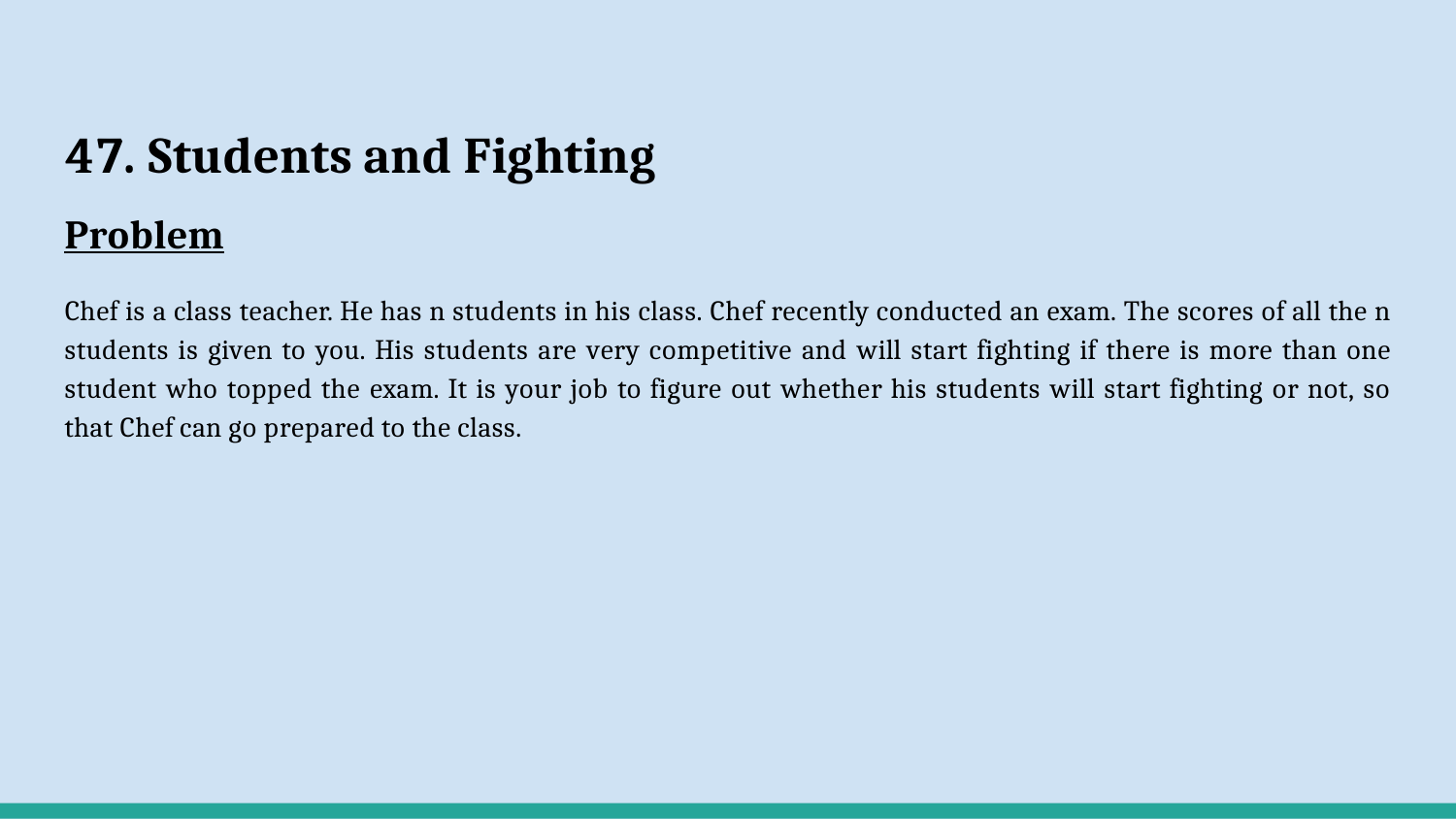

# 47. Students and Fighting

Problem
Chef is a class teacher. He has n students in his class. Chef recently conducted an exam. The scores of all the n students is given to you. His students are very competitive and will start fighting if there is more than one student who topped the exam. It is your job to figure out whether his students will start fighting or not, so that Chef can go prepared to the class.